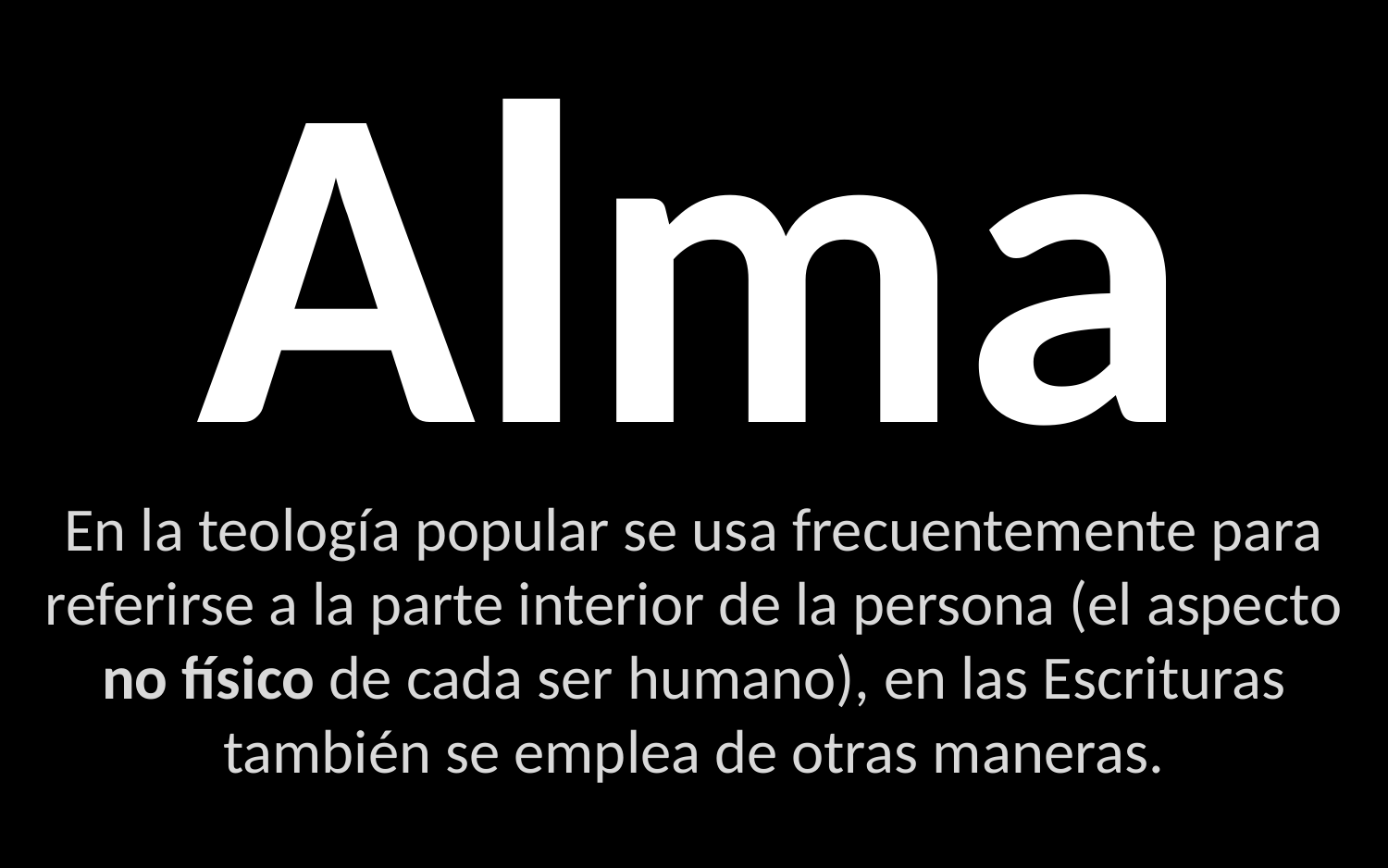

# Alma
En la teología popular se usa frecuentemente para referirse a la parte interior de la persona (el aspecto no físico de cada ser humano), en las Escrituras también se emplea de otras maneras.